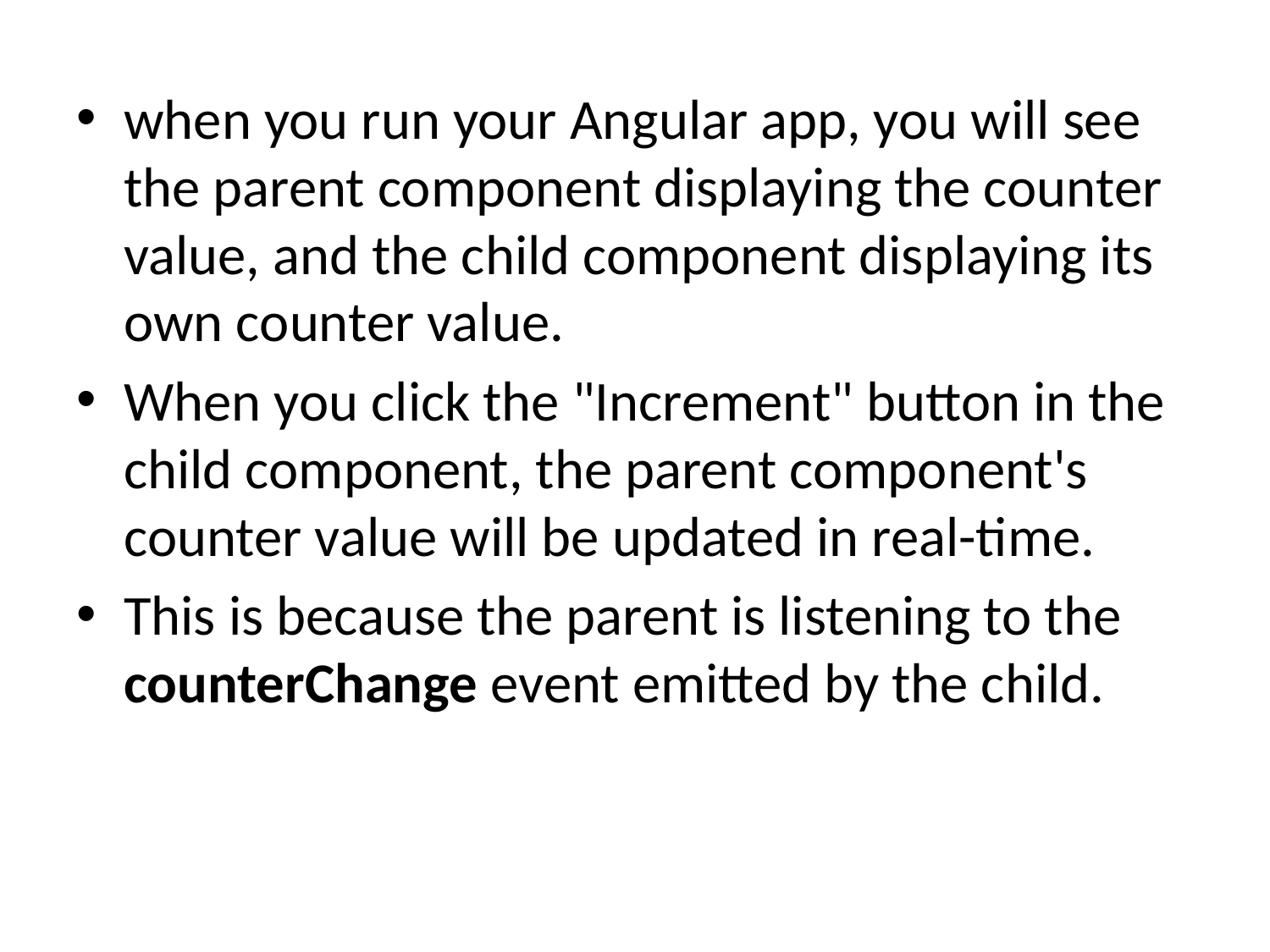

when you run your Angular app, you will see the parent component displaying the counter value, and the child component displaying its own counter value.
When you click the "Increment" button in the child component, the parent component's counter value will be updated in real-time.
This is because the parent is listening to the counterChange event emitted by the child.